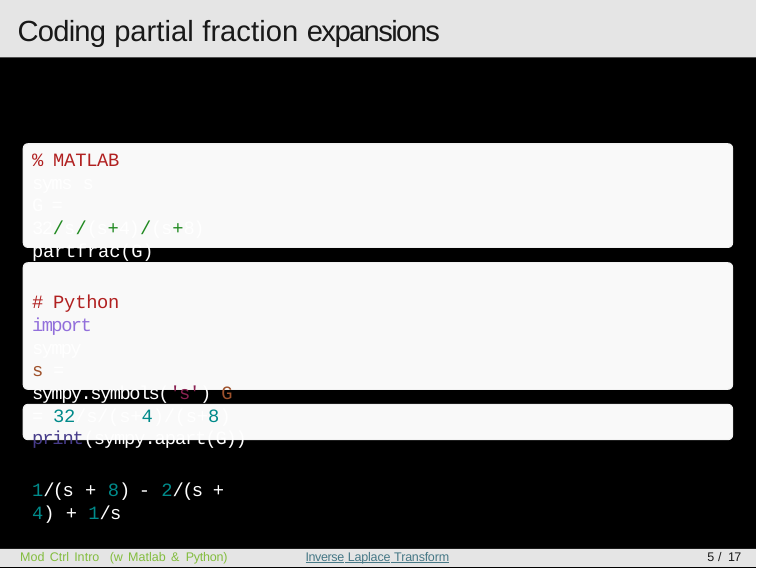

# Coding partial fraction expansions

% MATLAB
syms s
G = 32/s/(s+4)/(s+8) partfrac(G)

# Python import sympy
s = sympy.symbols('s') G = 32/s/(s+4)/(s+8) print(sympy.apart(G))

1/(s + 8) - 2/(s + 4) + 1/s

Mod Ctrl Intro (w Matlab & Python)
Inverse Laplace Transform
5 / 17